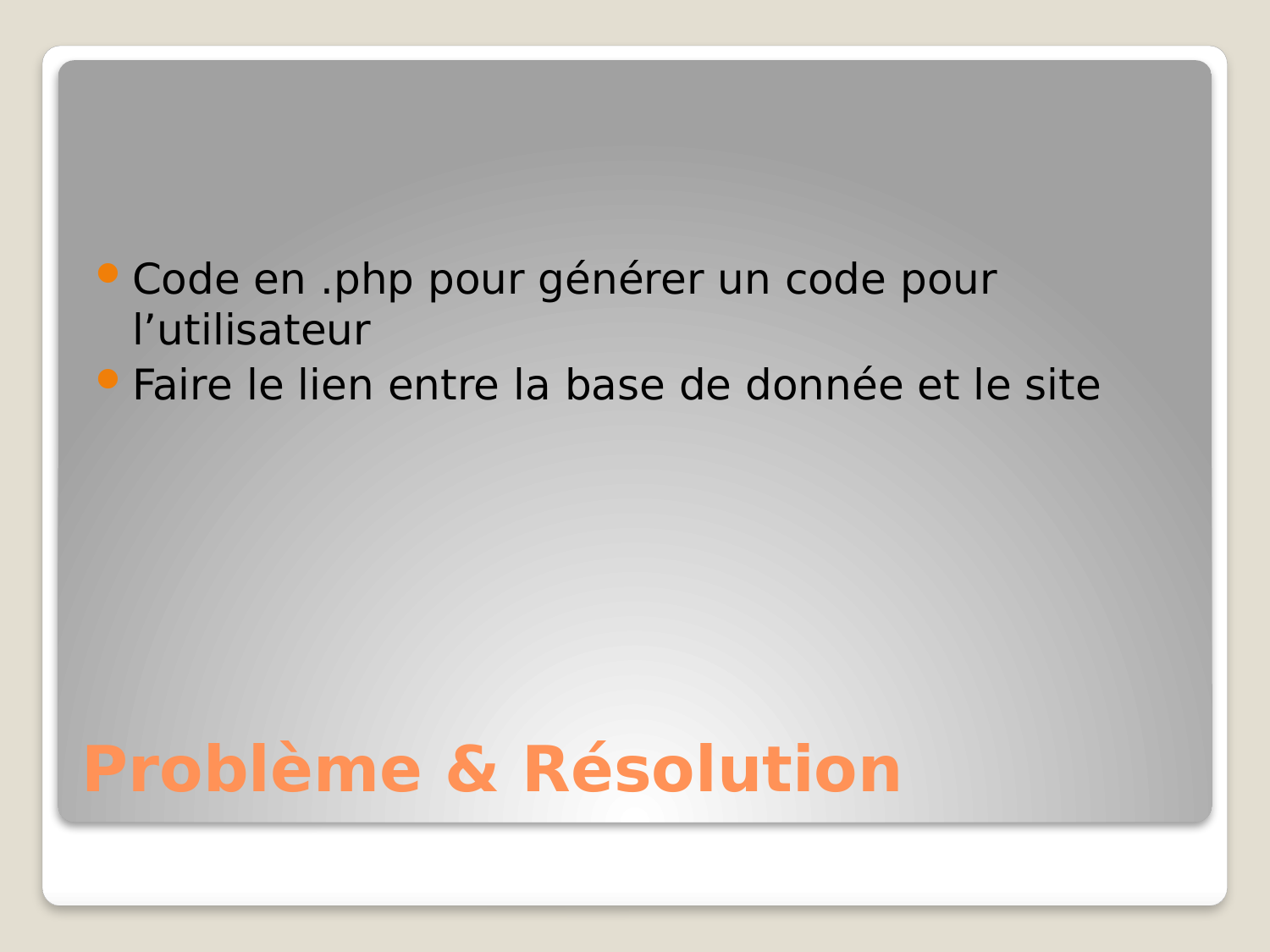

Code en .php pour générer un code pour l’utilisateur
Faire le lien entre la base de donnée et le site

# Problème & Résolution